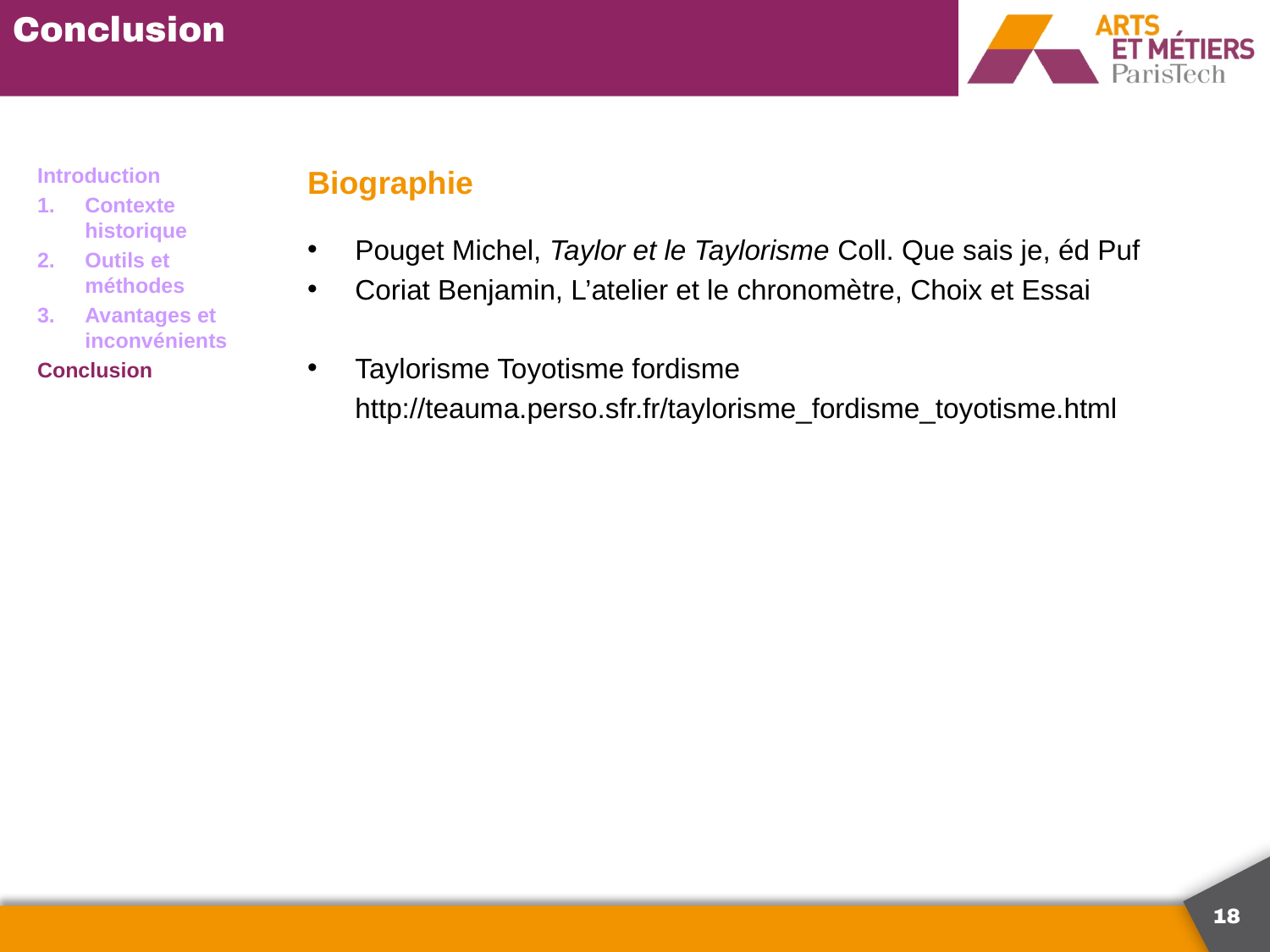

# Conclusion
Introduction
Contexte historique
Outils et méthodes
Avantages et inconvénients
Conclusion

Biographie
Pouget Michel, Taylor et le Taylorisme Coll. Que sais je, éd Puf
Coriat Benjamin, L’atelier et le chronomètre, Choix et Essai

Taylorisme Toyotisme fordisme
	http://teauma.perso.sfr.fr/taylorisme_fordisme_toyotisme.html